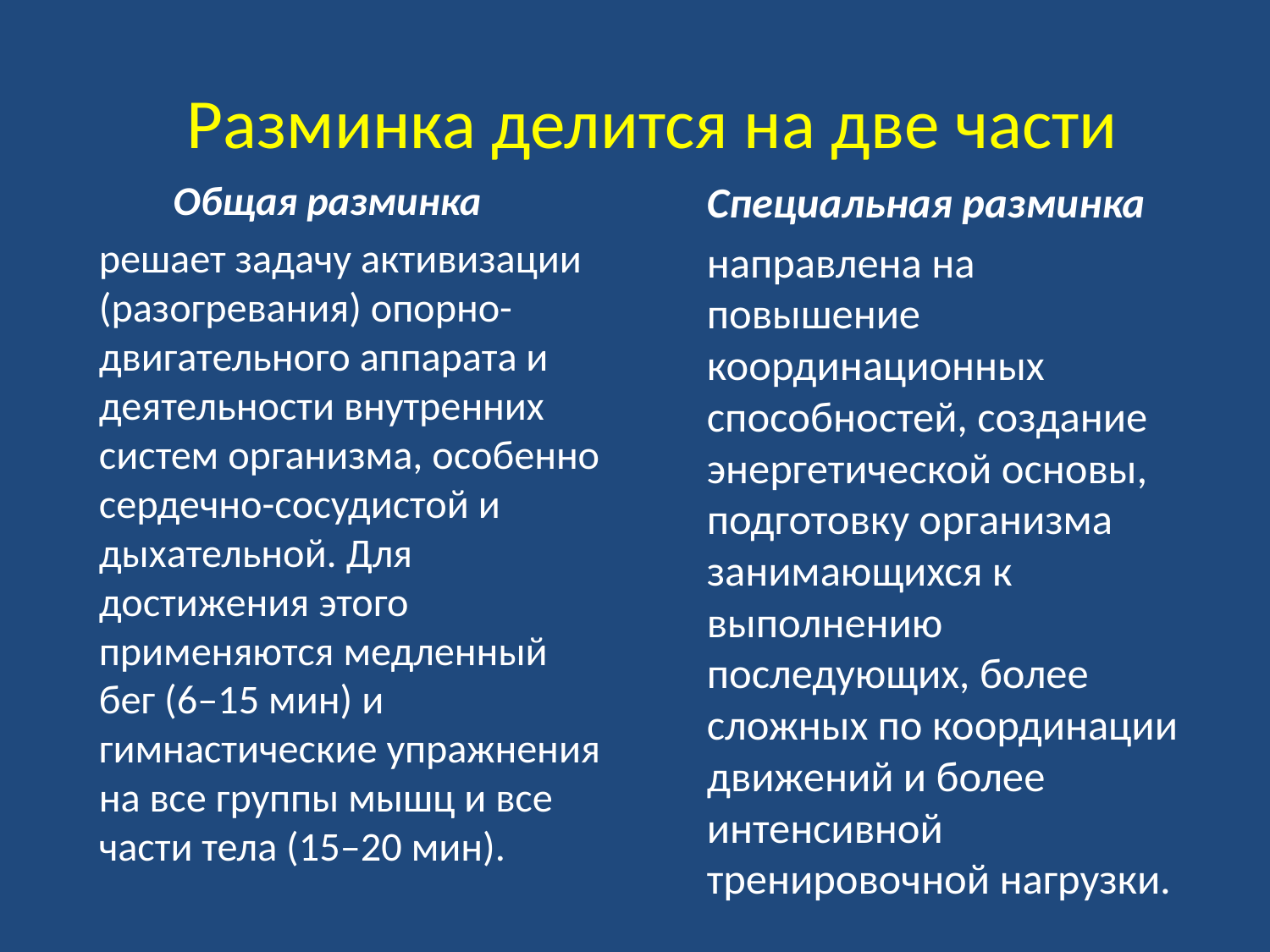

# Разминка делится на две части
Общая разминка
     решает задачу активизации (разогревания) опорно-двигательного аппарата и деятельности внутренних систем организма, особенно сердечно-сосудистой и дыхательной. Для достижения этого применяются медленный бег (6–15 мин) и гимнастические упражнения на все группы мышц и все части тела (15–20 мин).
 Специальная разминка
     направлена на повышение координационных способностей, создание энергетической основы, подготовку организма занимающихся к выполнению последующих, более сложных по координации движений и более интенсивной тренировочной нагрузки.